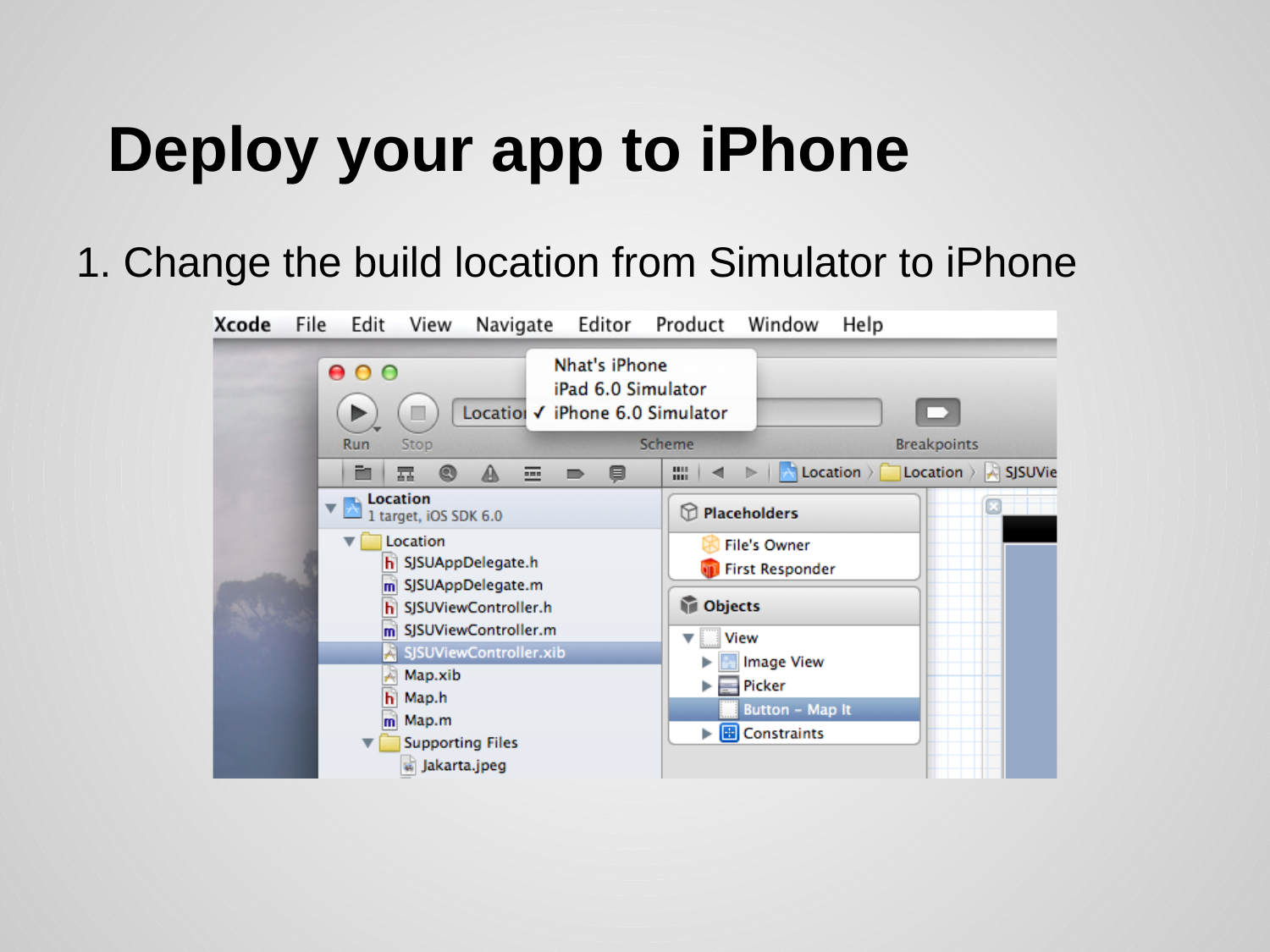

# Deploy your app to iPhone
1. Change the build location from Simulator to iPhone

2. Click "Run" to deploy your app to iPhone